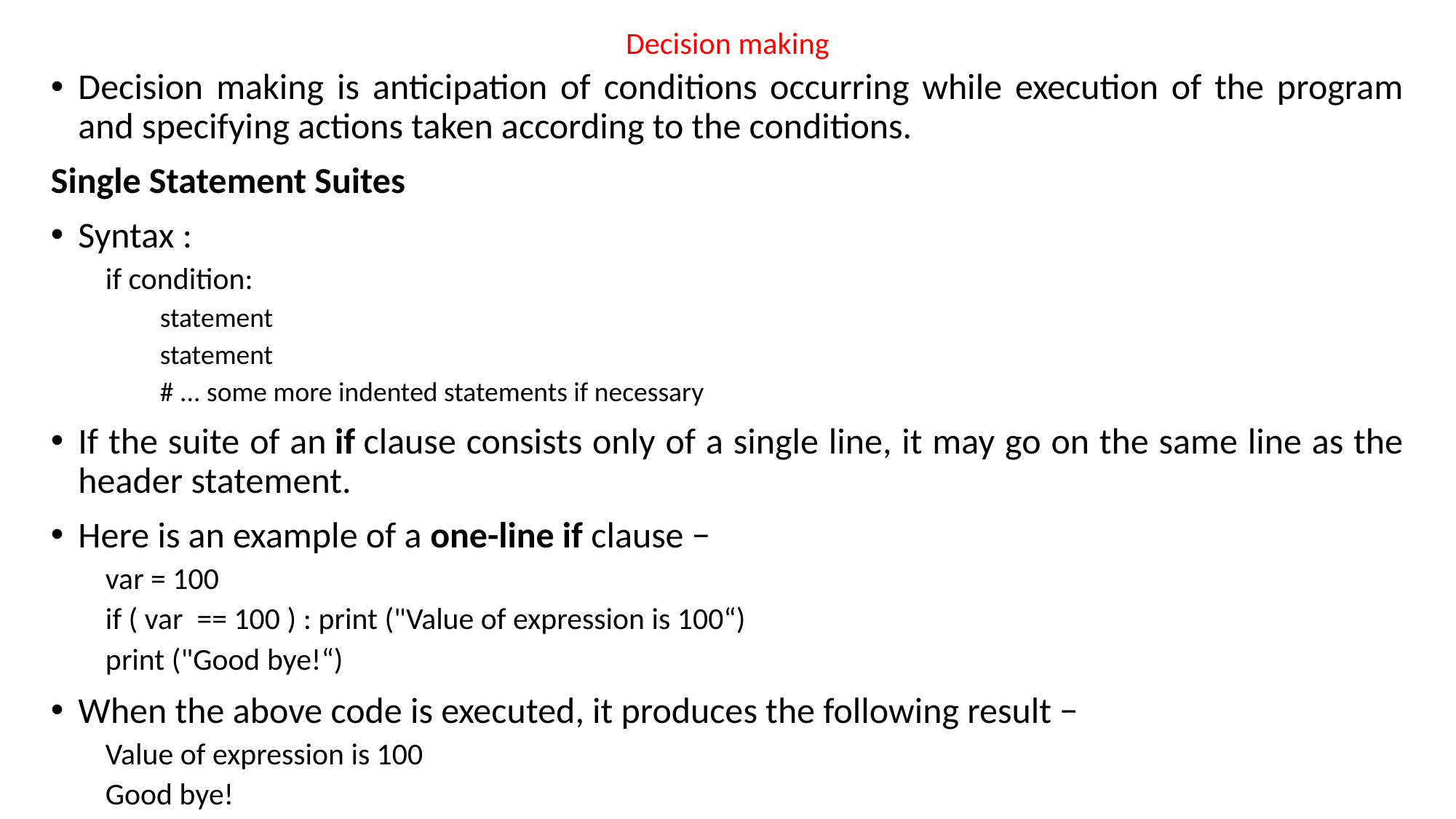

# Decision making
Decision making is anticipation of conditions occurring while execution of the program and specifying actions taken according to the conditions.
Single Statement Suites
Syntax :
if condition:
statement
statement
# ... some more indented statements if necessary
If the suite of an if clause consists only of a single line, it may go on the same line as the header statement.
Here is an example of a one-line if clause −
var = 100
if ( var  == 100 ) : print ("Value of expression is 100“)
print ("Good bye!“)
When the above code is executed, it produces the following result −
Value of expression is 100
Good bye!